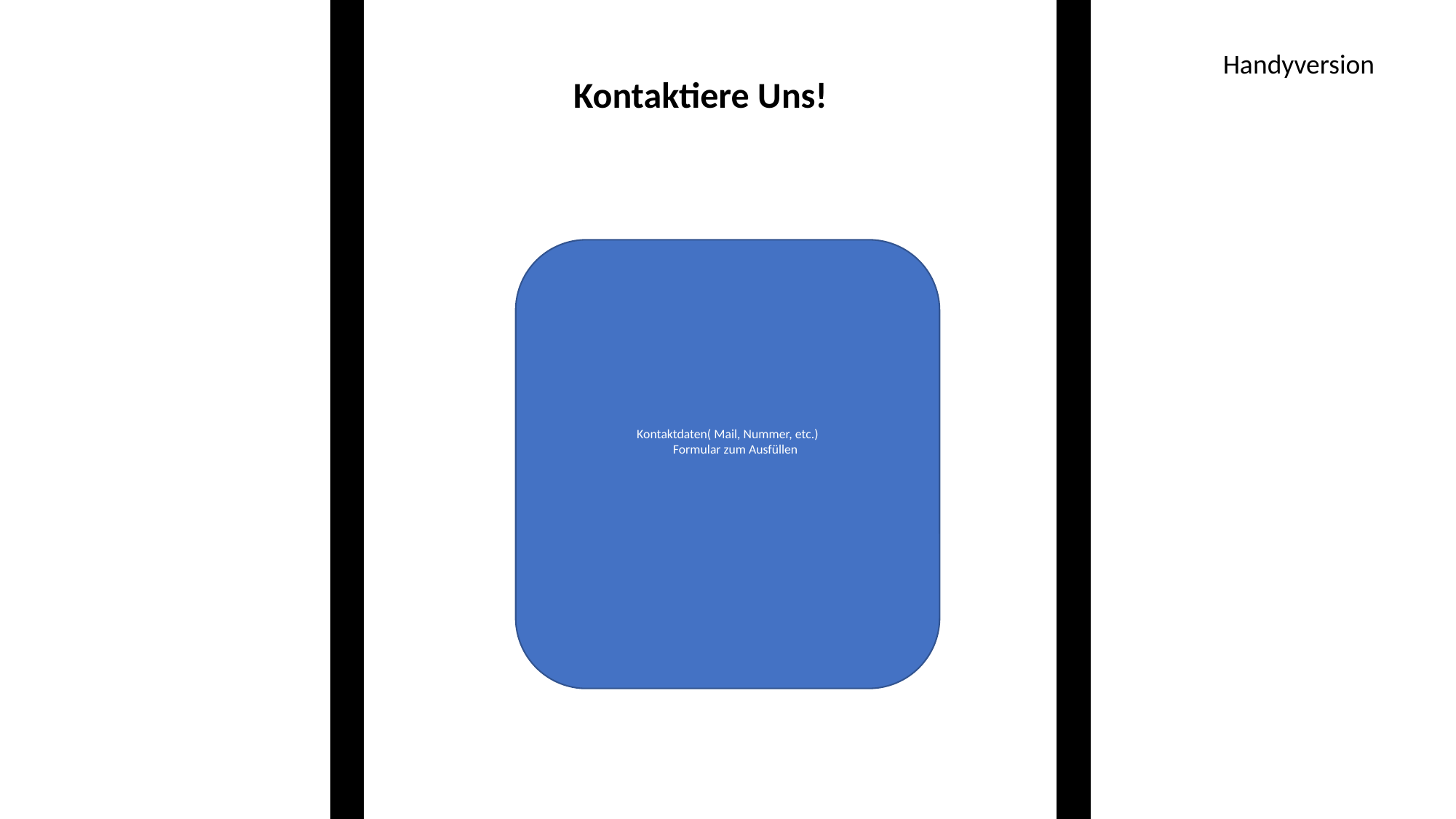

Handyversion
Kontaktiere Uns!
Kontaktdaten( Mail, Nummer, etc.)
	Formular zum Ausfüllen